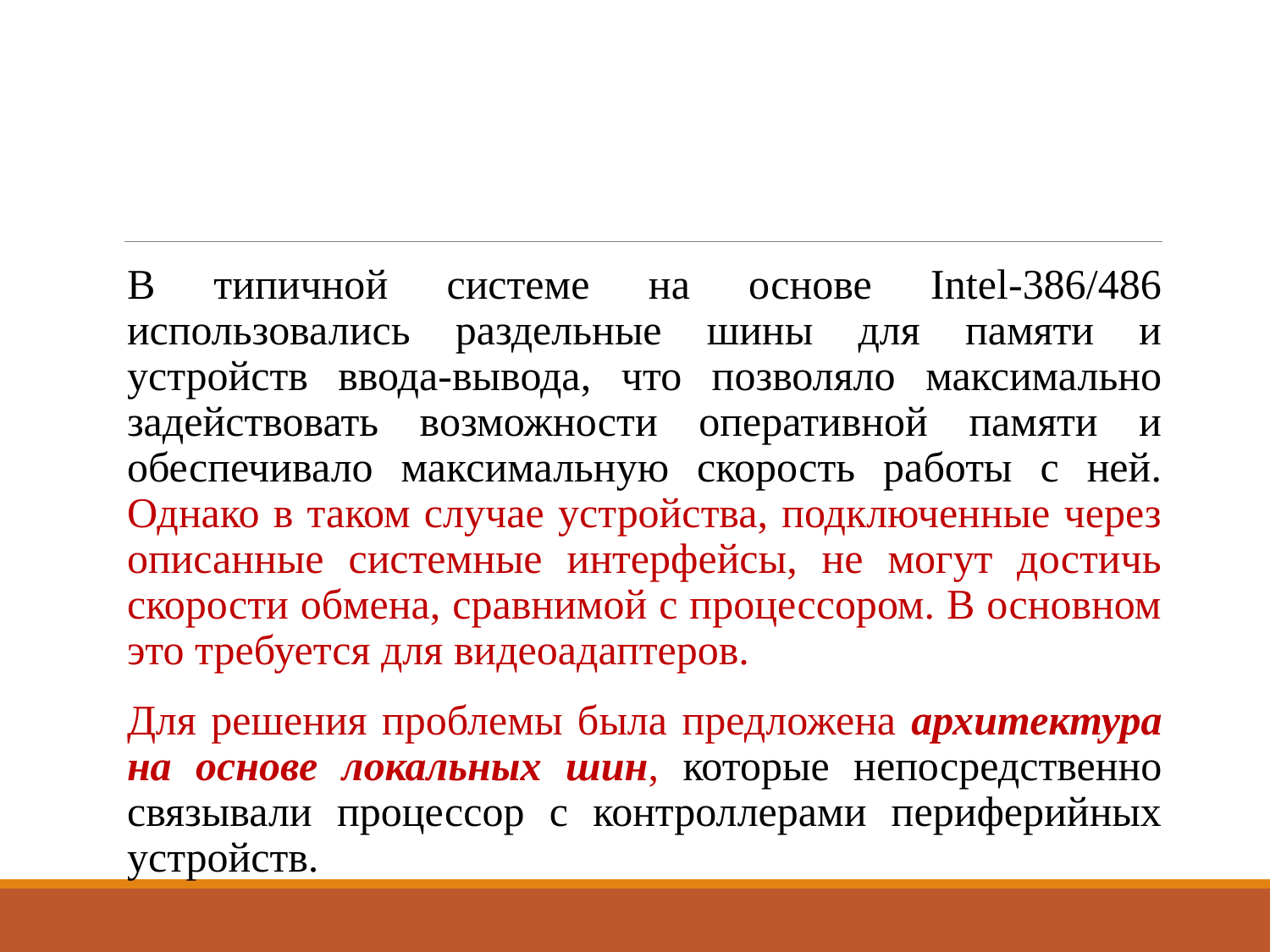

#
В типичной системе на основе Intel-386/486 использовались раздельные шины для памяти и устройств ввода-вывода, что позволяло максимально задействовать возможности оперативной памяти и обеспечивало максимальную скорость работы с ней. Однако в таком случае устройства, подключенные через описанные системные интерфейсы, не могут достичь скорости обмена, сравнимой с процессором. В основном это требуется для видеоадаптеров.
Для решения проблемы была предложена архитектура на основе локальных шин, которые непосредственно связывали процессор с контроллерами периферийных устройств.